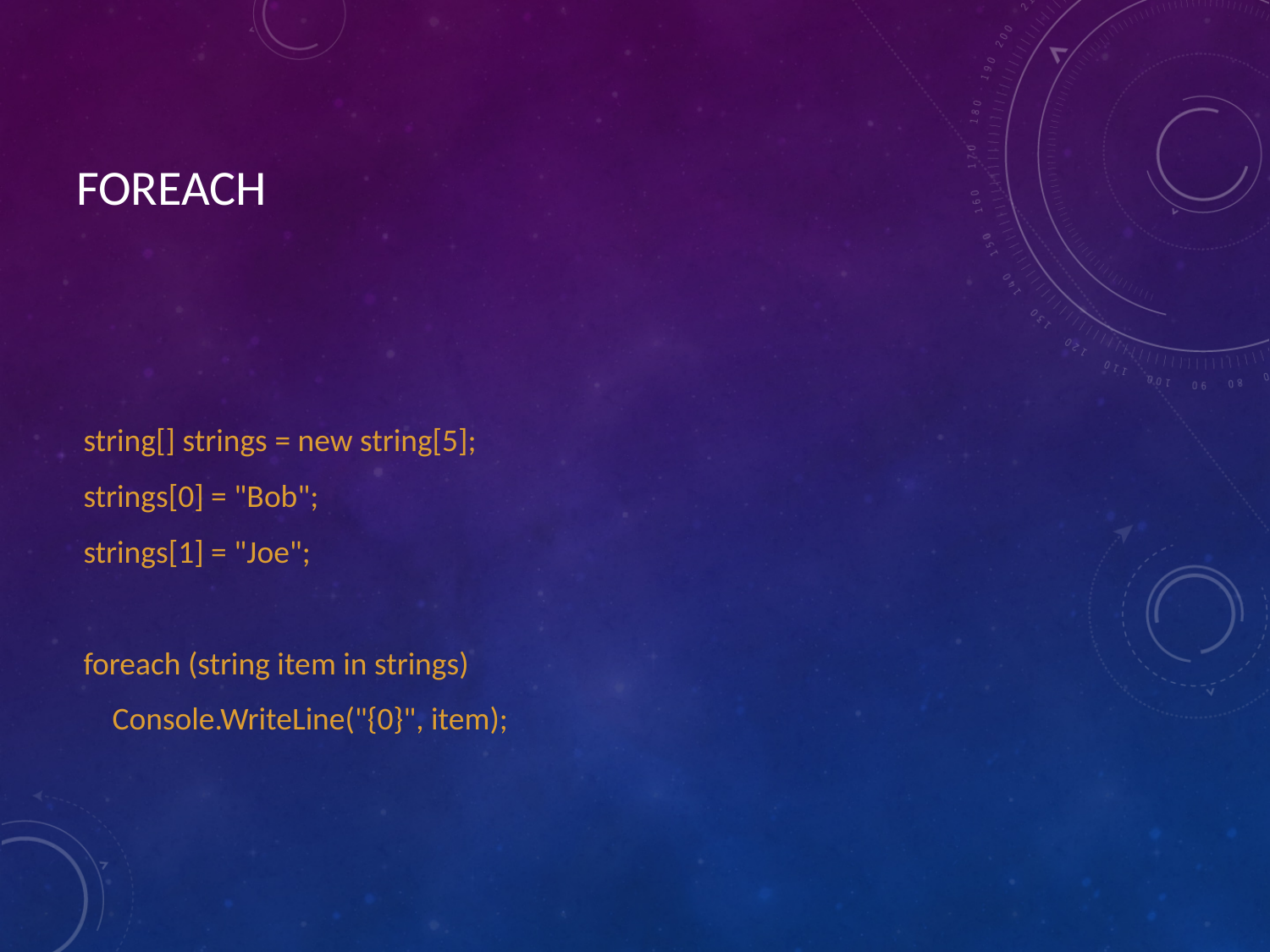

# foreach
 string[] strings = new string[5];
 strings[0] = "Bob";
 strings[1] = "Joe";

 foreach (string item in strings)
     Console.WriteLine("{0}", item);